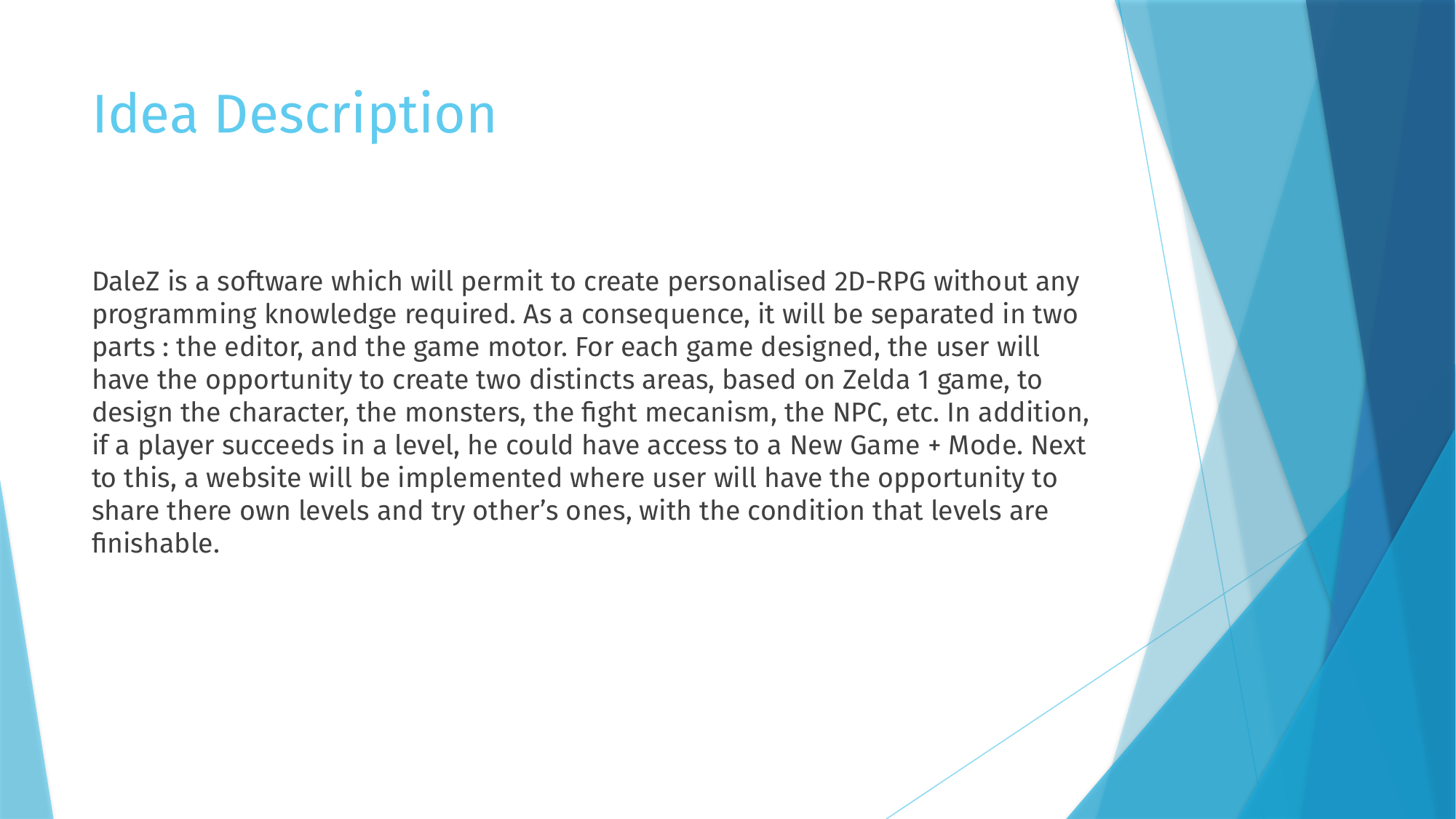

# Idea Description
DaleZ is a software which will permit to create personalised 2D-RPG without any programming knowledge required. As a consequence, it will be separated in two parts : the editor, and the game motor. For each game designed, the user will have the opportunity to create two distincts areas, based on Zelda 1 game, to design the character, the monsters, the fight mecanism, the NPC, etc. In addition, if a player succeeds in a level, he could have access to a New Game + Mode. Next to this, a website will be implemented where user will have the opportunity to share there own levels and try other’s ones, with the condition that levels are finishable.